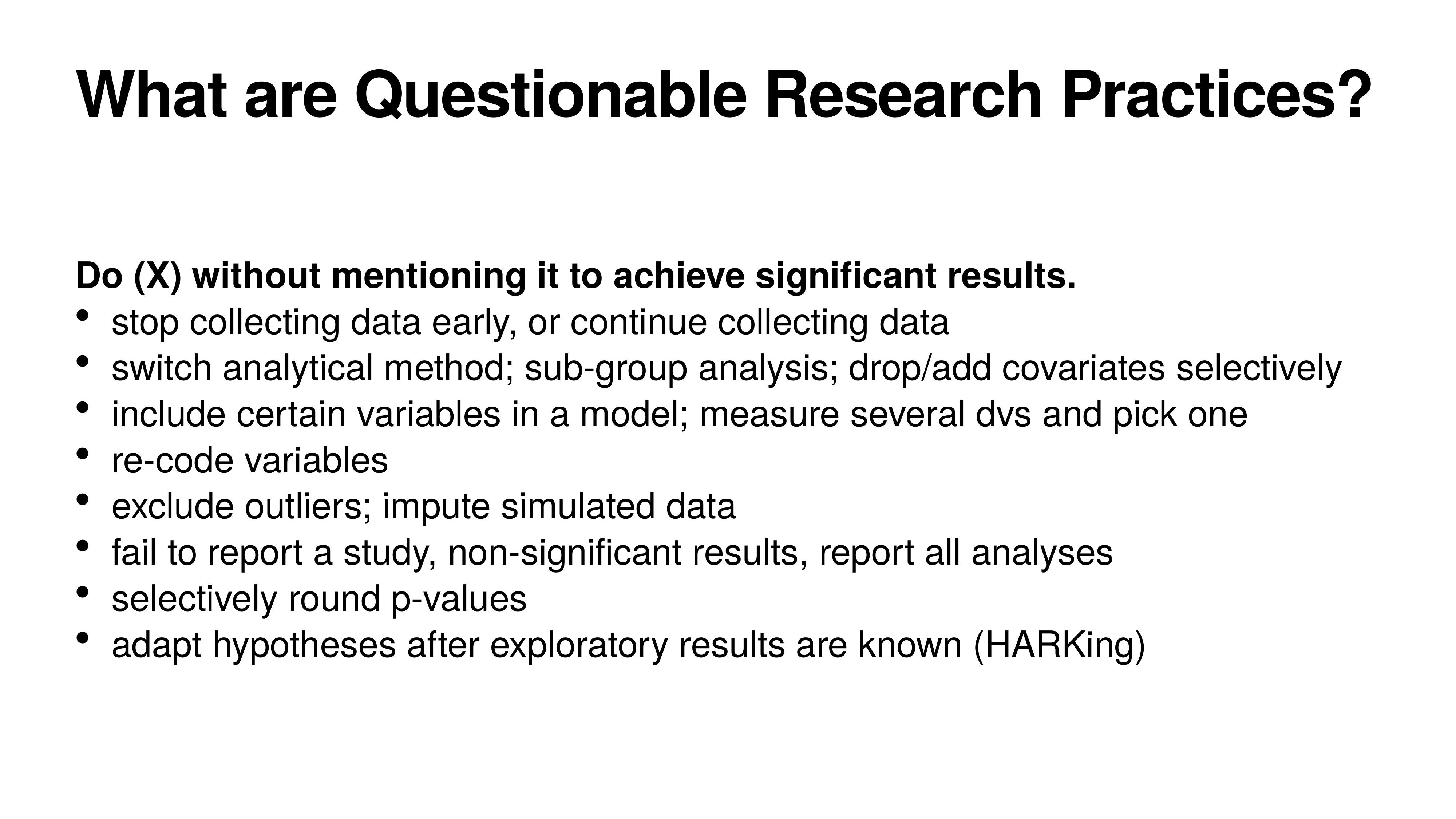

# What are Questionable Research Practices?

Do (X) without mentioning it to achieve significant results.
stop collecting data early, or continue collecting data
switch analytical method; sub-group analysis; drop/add covariates selectively
include certain variables in a model; measure several dvs and pick one
re-code variables
exclude outliers; impute simulated data
fail to report a study, non-significant results, report all analyses
selectively round p-values
adapt hypotheses after exploratory results are known (HARKing)